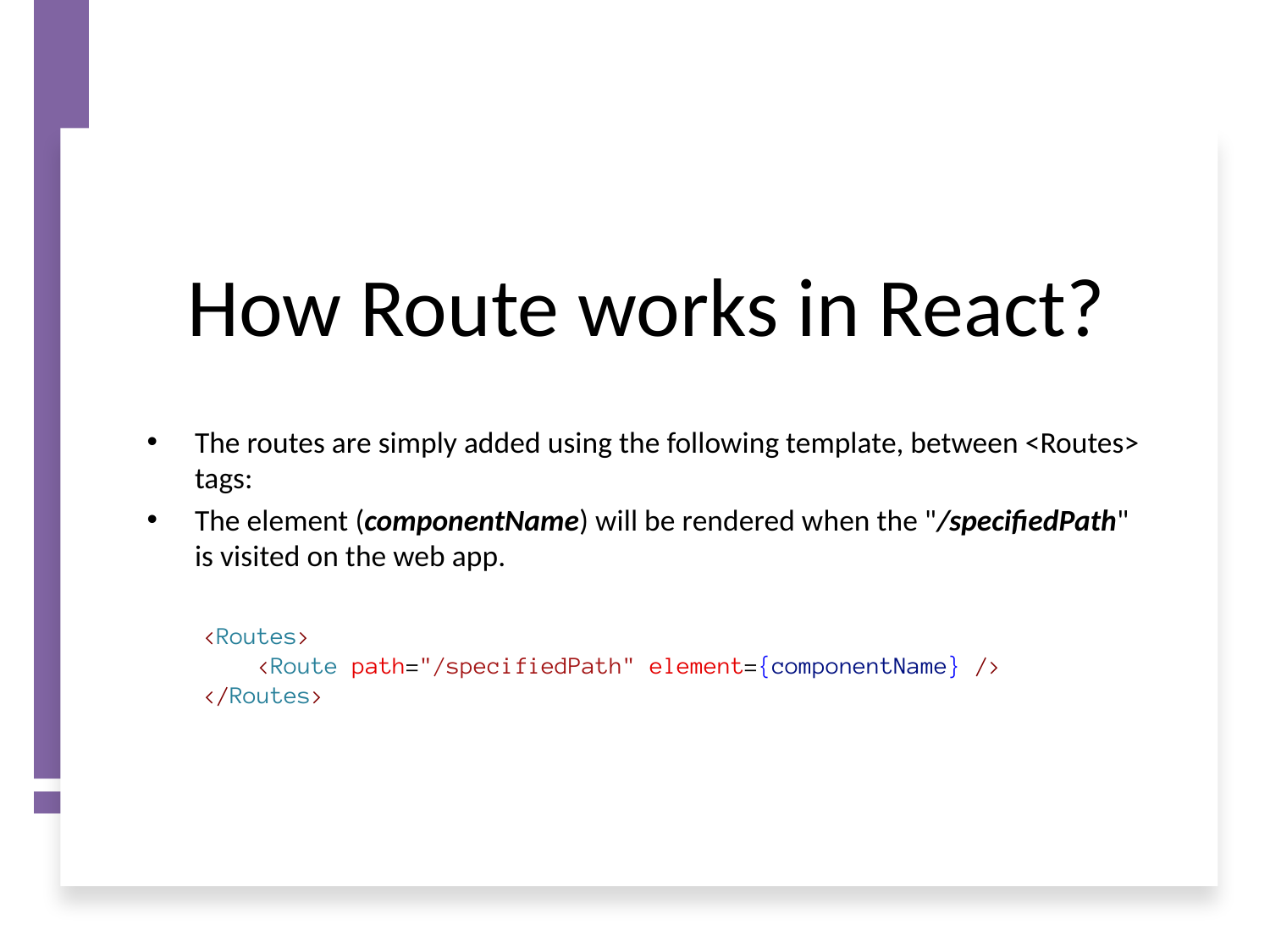

# How Route works in React?

The routes are simply added using the following template, between <Routes> tags:
The element (componentName) will be rendered when the "/specifiedPath" is visited on the web app.
<Routes>
    <Route path="/specifiedPath" element={componentName} />
</Routes>